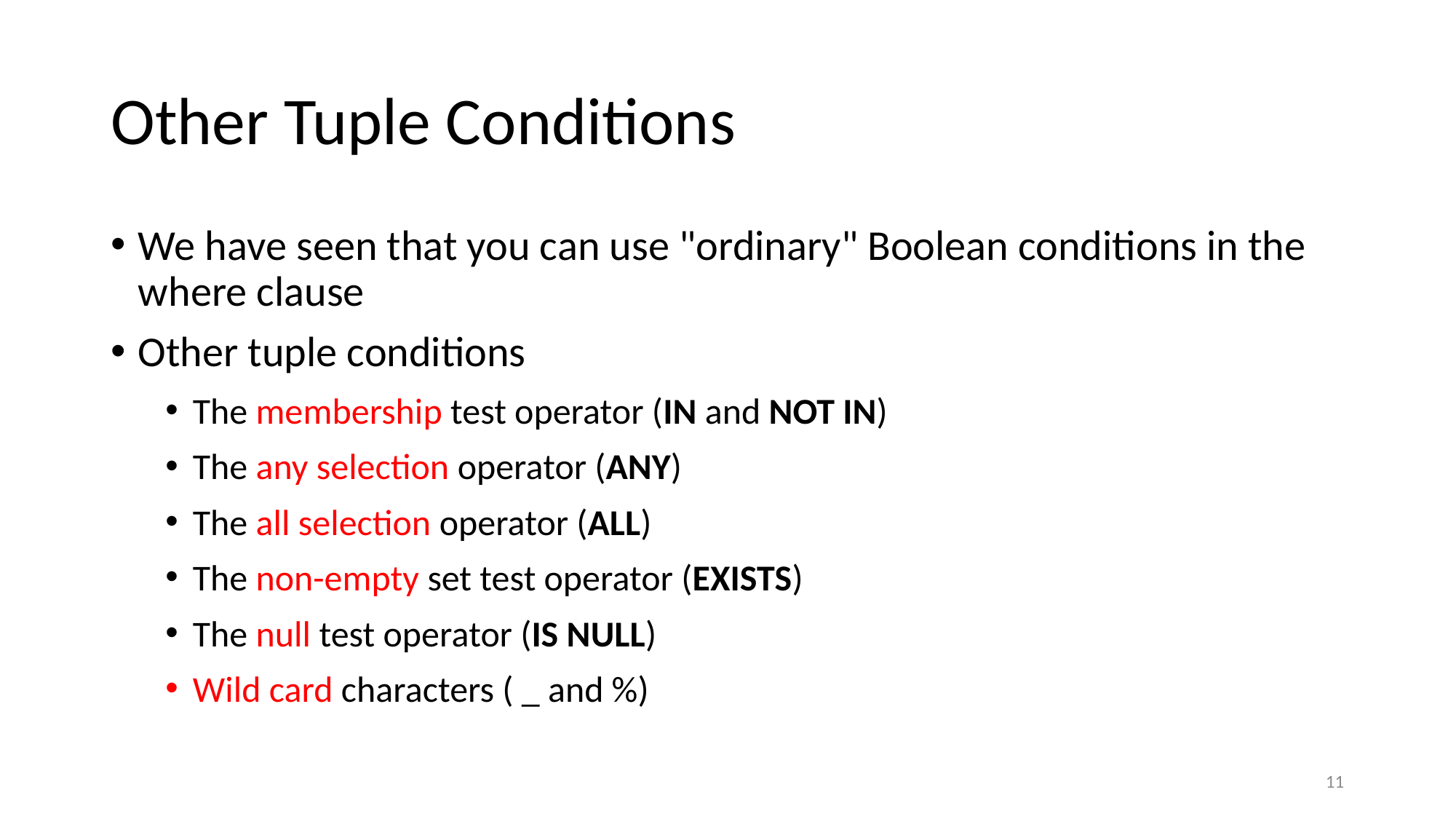

# Other Tuple Conditions
We have seen that you can use "ordinary" Boolean conditions in the where clause
Other tuple conditions
The membership test operator (IN and NOT IN)
The any selection operator (ANY)
The all selection operator (ALL)
The non-empty set test operator (EXISTS)
The null test operator (IS NULL)
Wild card characters ( _ and %)
11